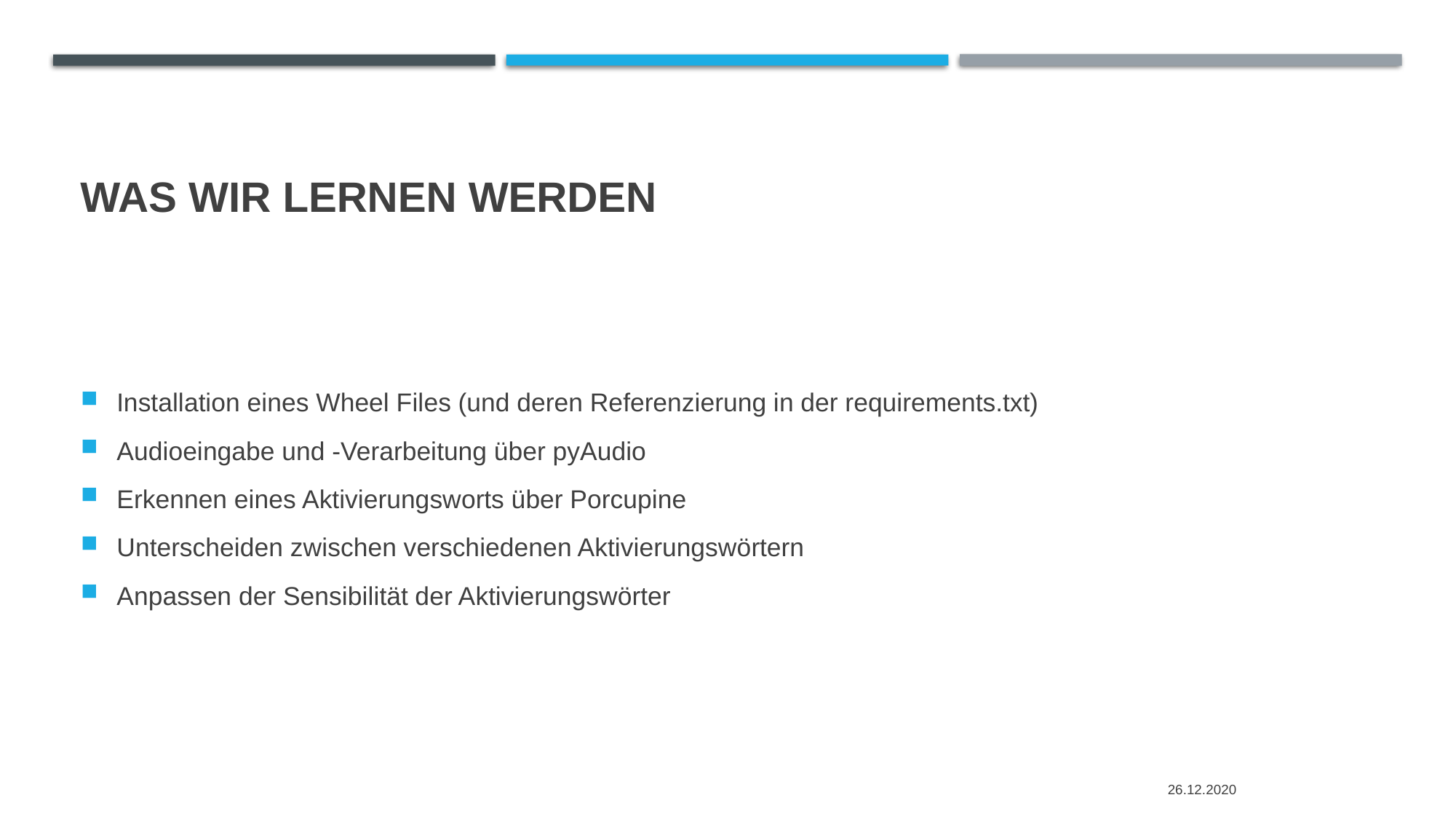

# Was wir lernen werden
Installation eines Wheel Files (und deren Referenzierung in der requirements.txt)
Audioeingabe und -Verarbeitung über pyAudio
Erkennen eines Aktivierungsworts über Porcupine
Unterscheiden zwischen verschiedenen Aktivierungswörtern
Anpassen der Sensibilität der Aktivierungswörter
26.12.2020